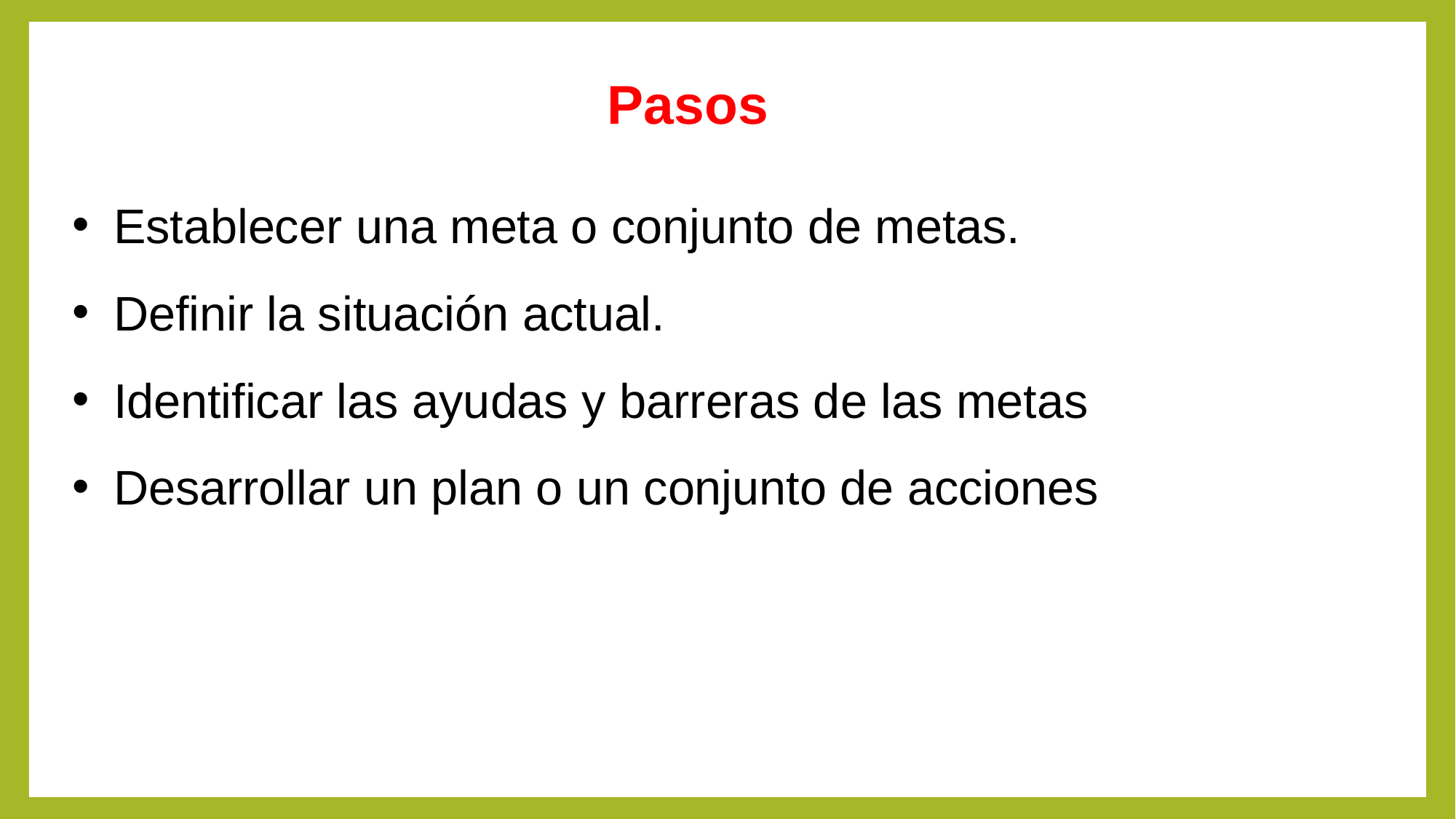

Pasos
Establecer una meta o conjunto de metas.
Definir la situación actual.
Identificar las ayudas y barreras de las metas
Desarrollar un plan o un conjunto de acciones